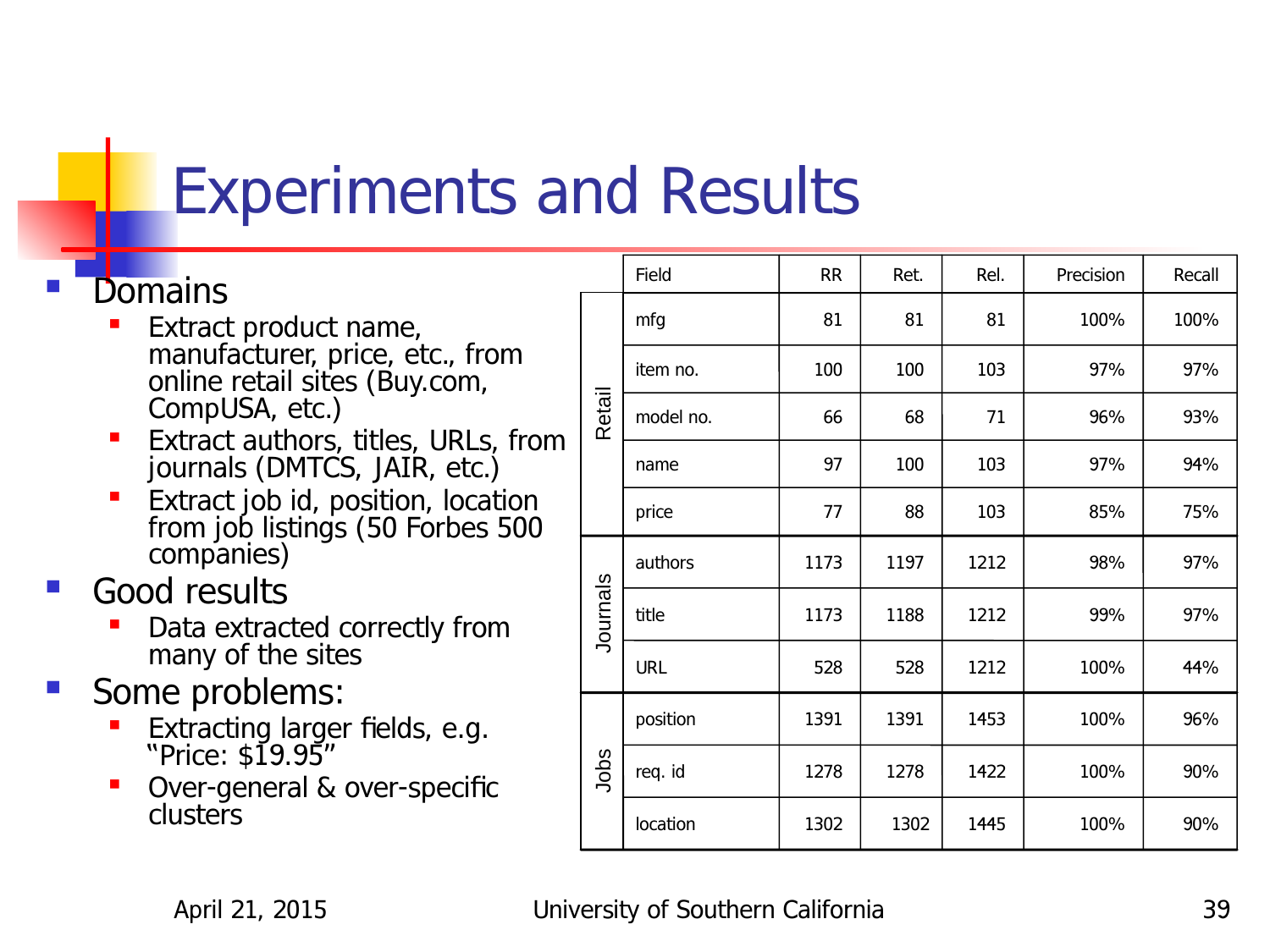

# Experiments and Results
Field

RR

Ret.

Rel.

Precision

Recall

Retail
mfg

81
81
81
100%
100%
item no.

100
100
103
97%
97%
model no.

66
68
71
96%
93%
name

97
100
103
97%
94%
price

77
88
103
85%
75%

Journals
authors
1173
1197
1212
98%
97%
title

1173
1188
1212
99%
97%
URL

528
528
1212
100%
44%
Jobs

position
1391
1391
1453
100%
96%
req. id

1278
1278
1422
100%
90%
location

1302
1302
1445
100%
90%

Domains
Extract product name, manufacturer, price, etc., from online retail sites (Buy.com, CompUSA, etc.)
Extract authors, titles, URLs, from journals (DMTCS, JAIR, etc.)
Extract job id, position, location from job listings (50 Forbes 500 companies)
Good results
Data extracted correctly from many of the sites
Some problems:
Extracting larger fields, e.g. “Price: $19.95”
Over-general & over-specific clusters
April 21, 2015
University of Southern California
39